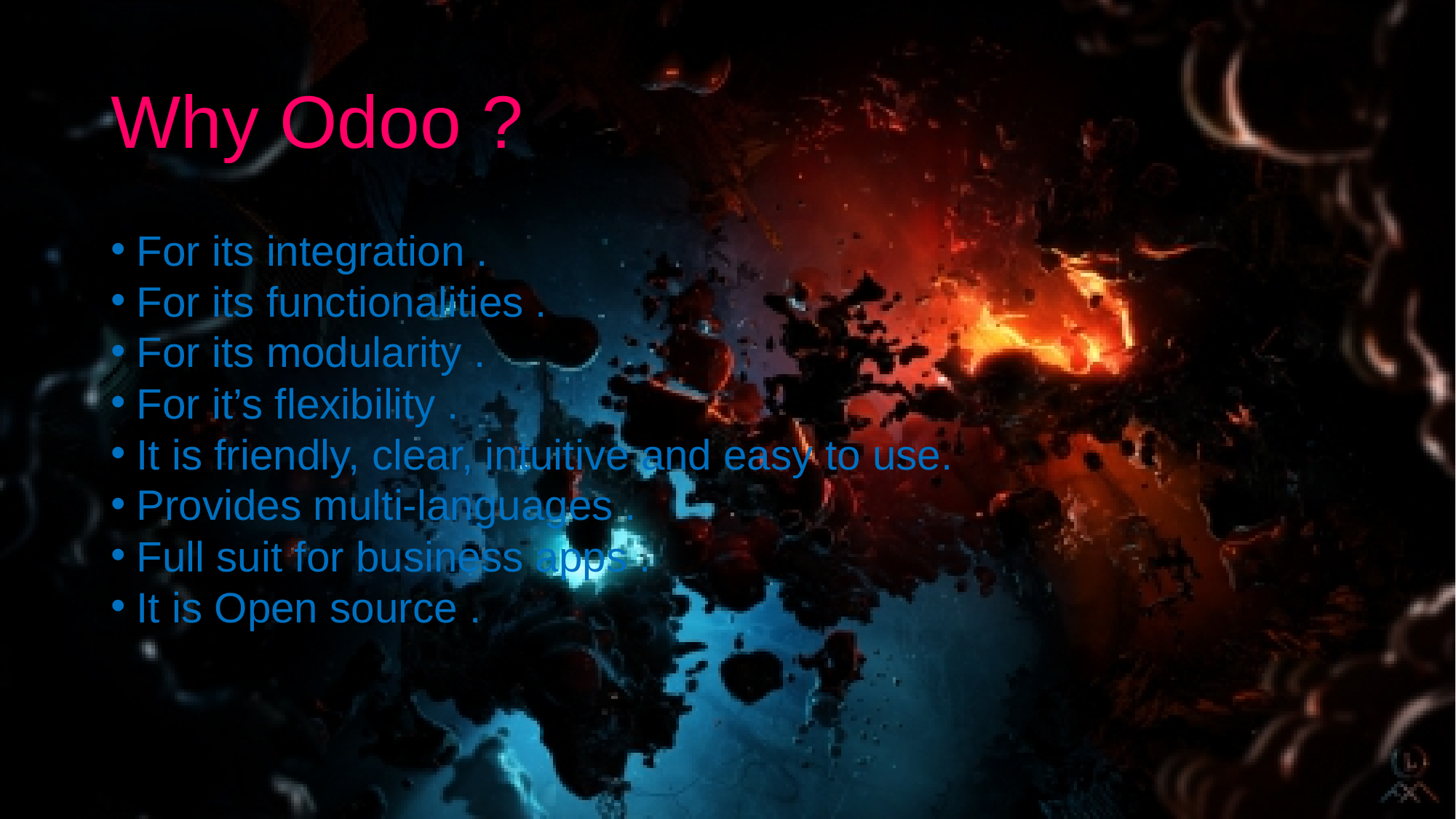

Why Odoo ?

For its integration .
For its functionalities .
For its modularity .
For it’s flexibility .
It is friendly, clear, intuitive and easy to use.
Provides multi-languages .
Full suit for business apps .
It is Open source .